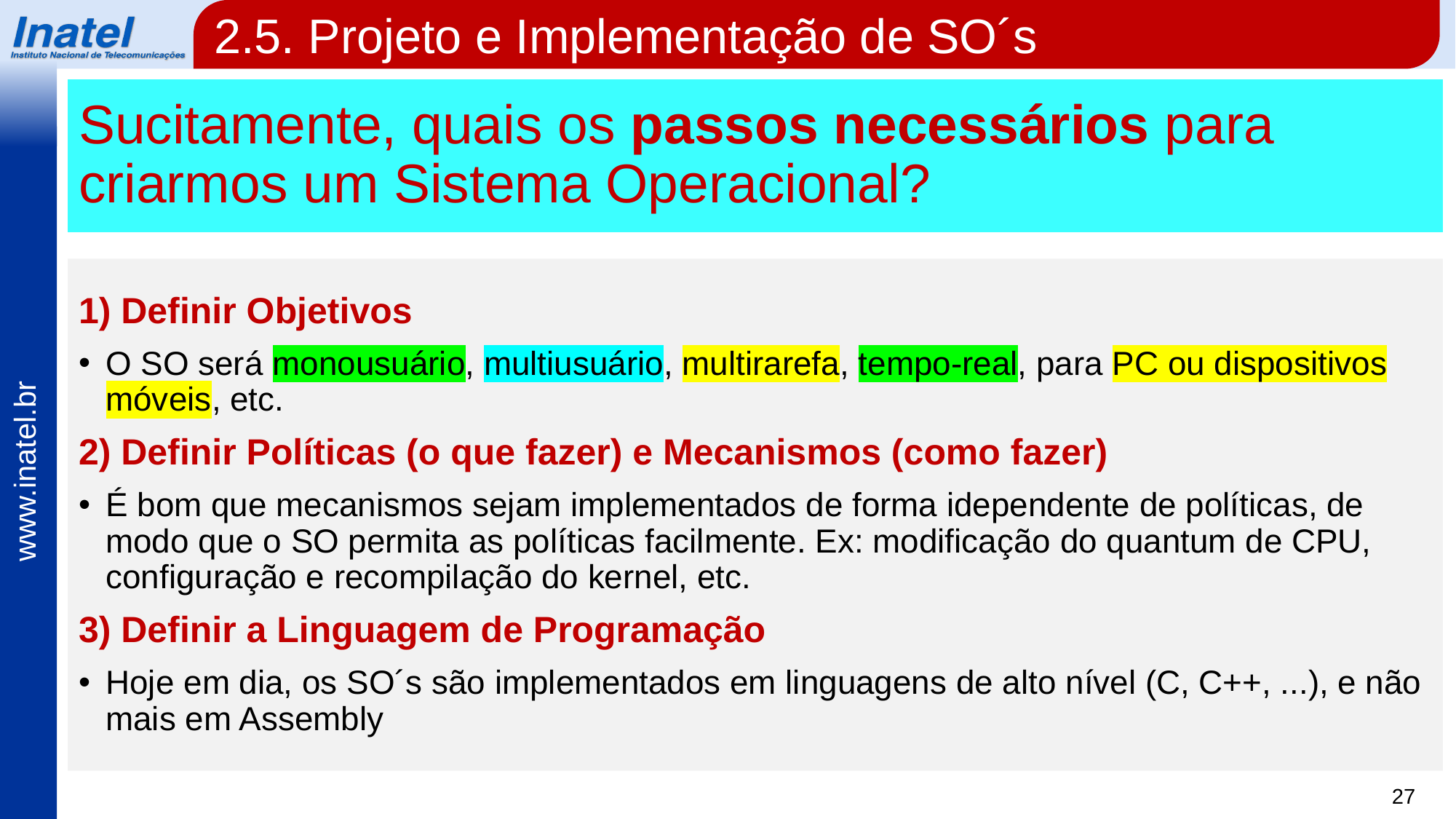

2.5. Projeto e Implementação de SO´s
Sucitamente, quais os passos necessários para criarmos um Sistema Operacional?
1) Definir Objetivos
O SO será monousuário, multiusuário, multirarefa, tempo-real, para PC ou dispositivos móveis, etc.
2) Definir Políticas (o que fazer) e Mecanismos (como fazer)
É bom que mecanismos sejam implementados de forma idependente de políticas, de modo que o SO permita as políticas facilmente. Ex: modificação do quantum de CPU, configuração e recompilação do kernel, etc.
3) Definir a Linguagem de Programação
Hoje em dia, os SO´s são implementados em linguagens de alto nível (C, C++, ...), e não mais em Assembly